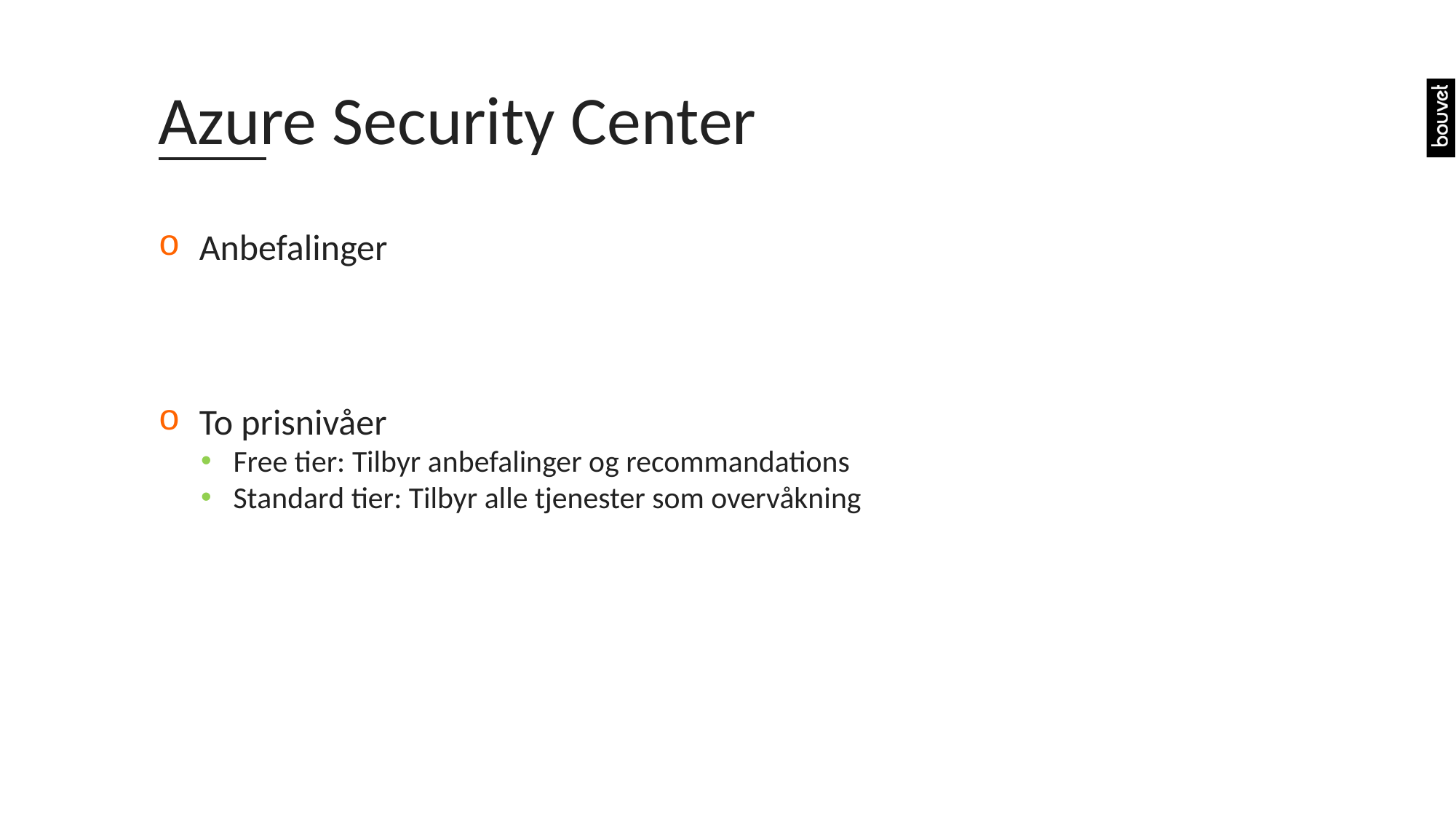

# Azure Security Center
Anbefalinger

To prisnivåer
Free tier: Tilbyr anbefalinger og recommandations
Standard tier: Tilbyr alle tjenester som overvåkning